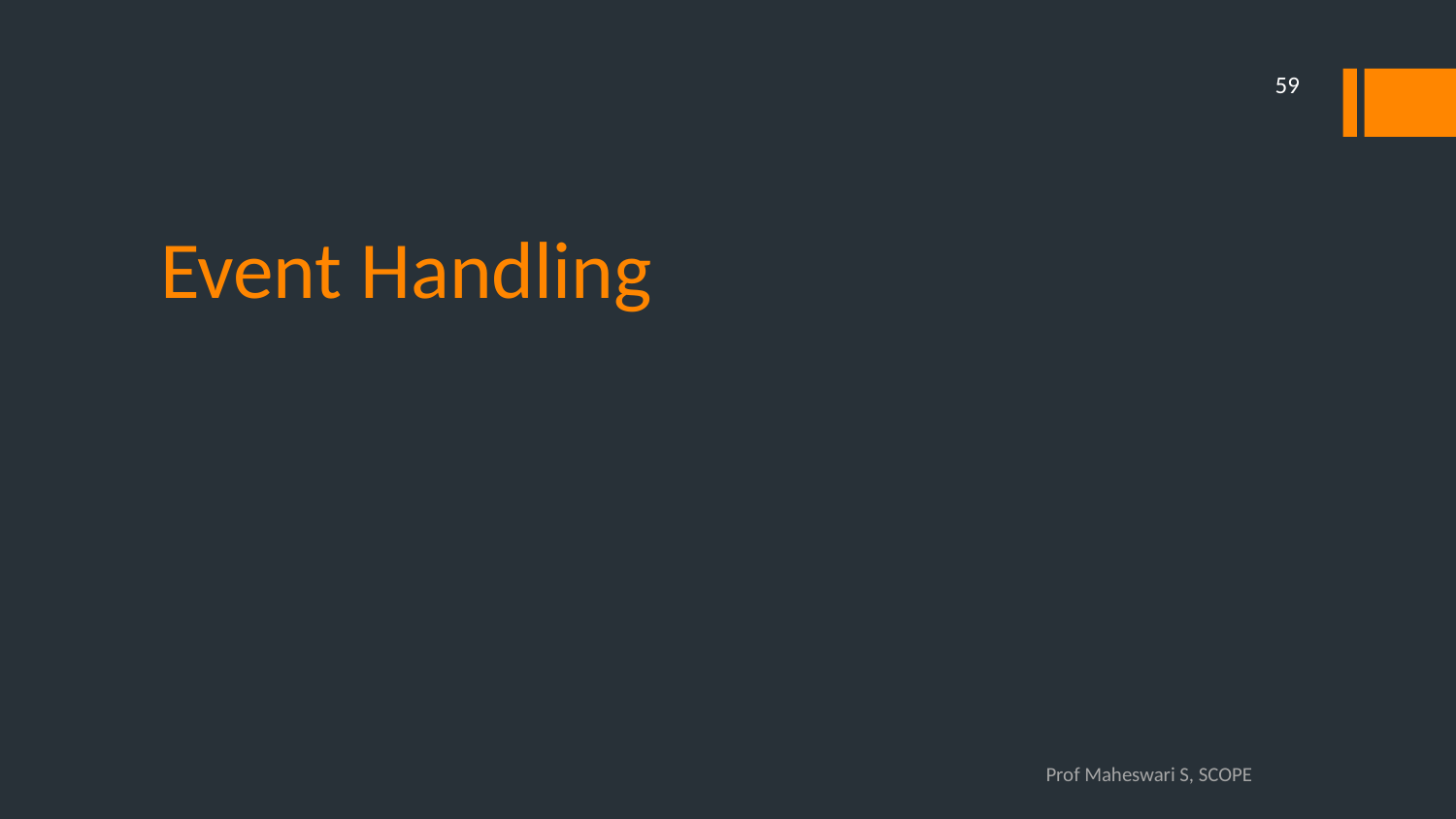

59
# Event Handling

Prof Maheswari S, SCOPE